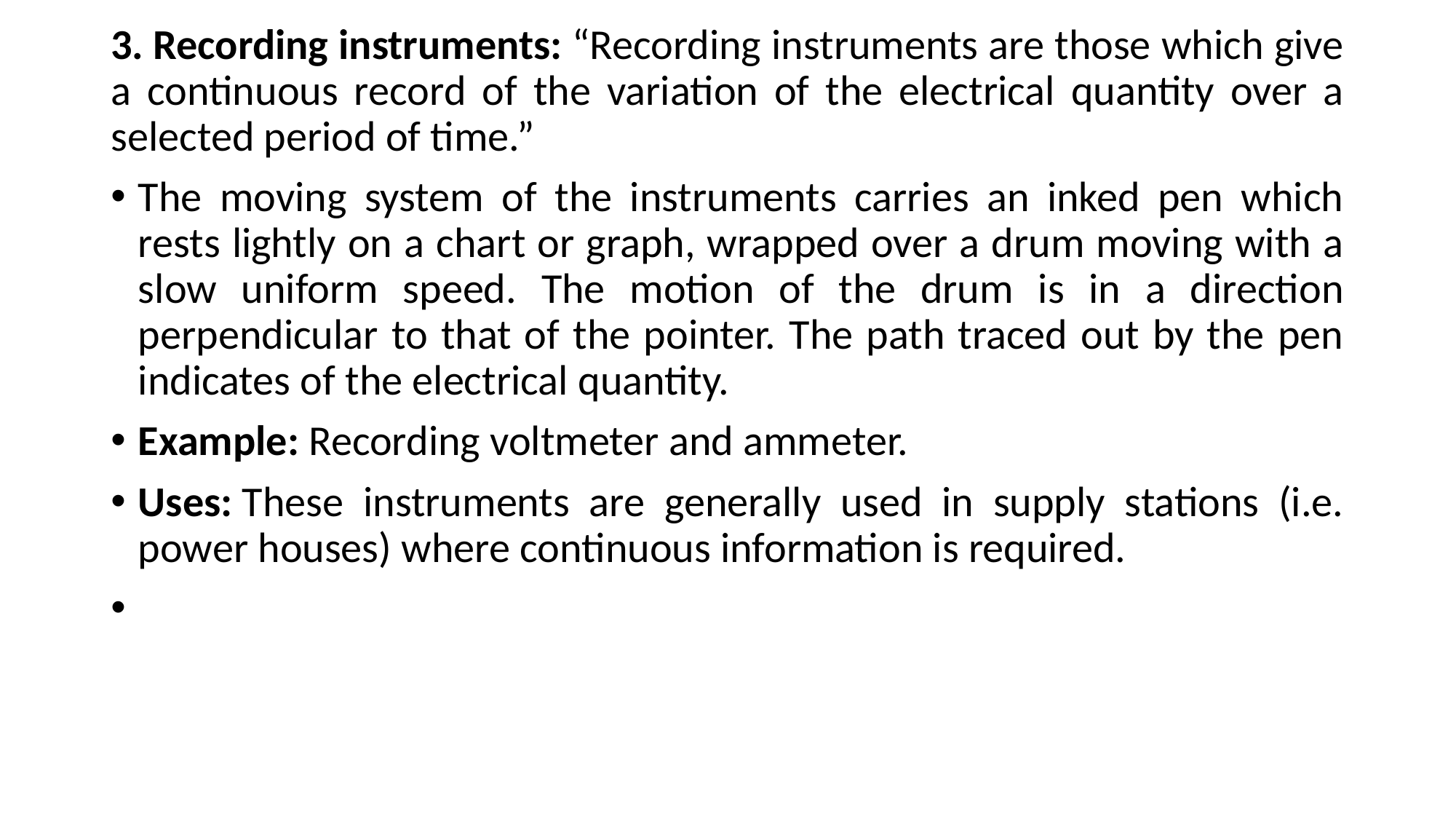

3. Recording instruments: “Recording instruments are those which give a continuous record of the variation of the electrical quantity over a selected period of time.”
The moving system of the instruments carries an inked pen which rests lightly on a chart or graph, wrapped over a drum moving with a slow uniform speed. The motion of the drum is in a direction perpendicular to that of the pointer. The path traced out by the pen indicates of the electrical quantity.
Example: Recording voltmeter and ammeter.
Uses: These instruments are generally used in supply stations (i.e. power houses) where continuous information is required.